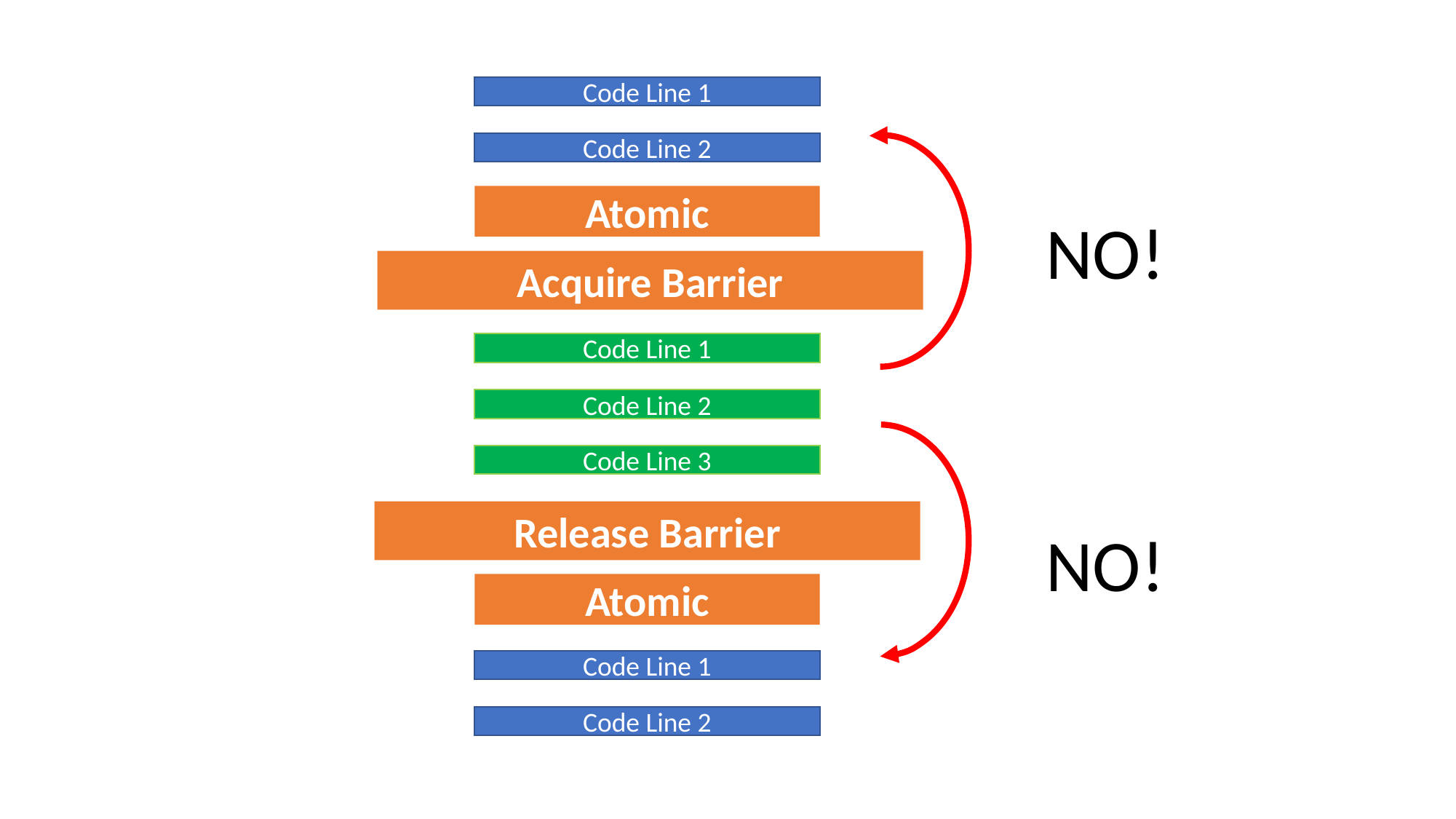

Code Line 1
Code Line 2

Atomic
NO!
Acquire Barrier
Code Line 1
Code Line 2
Code Line 3

Release Barrier
NO!
Atomic
Code Line 1
Code Line 2